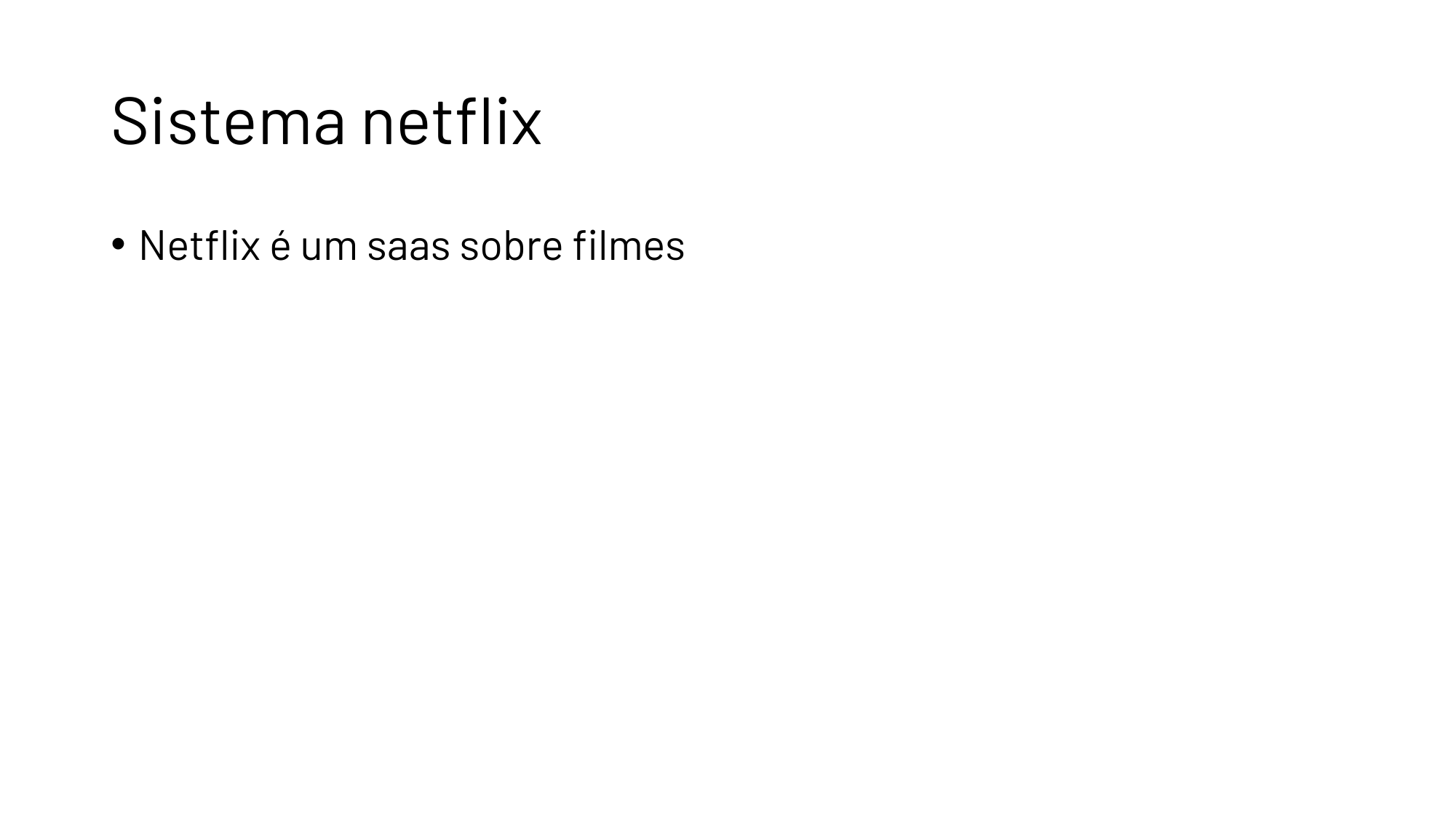

# Sistema netflix
Netflix é um saas sobre filmes